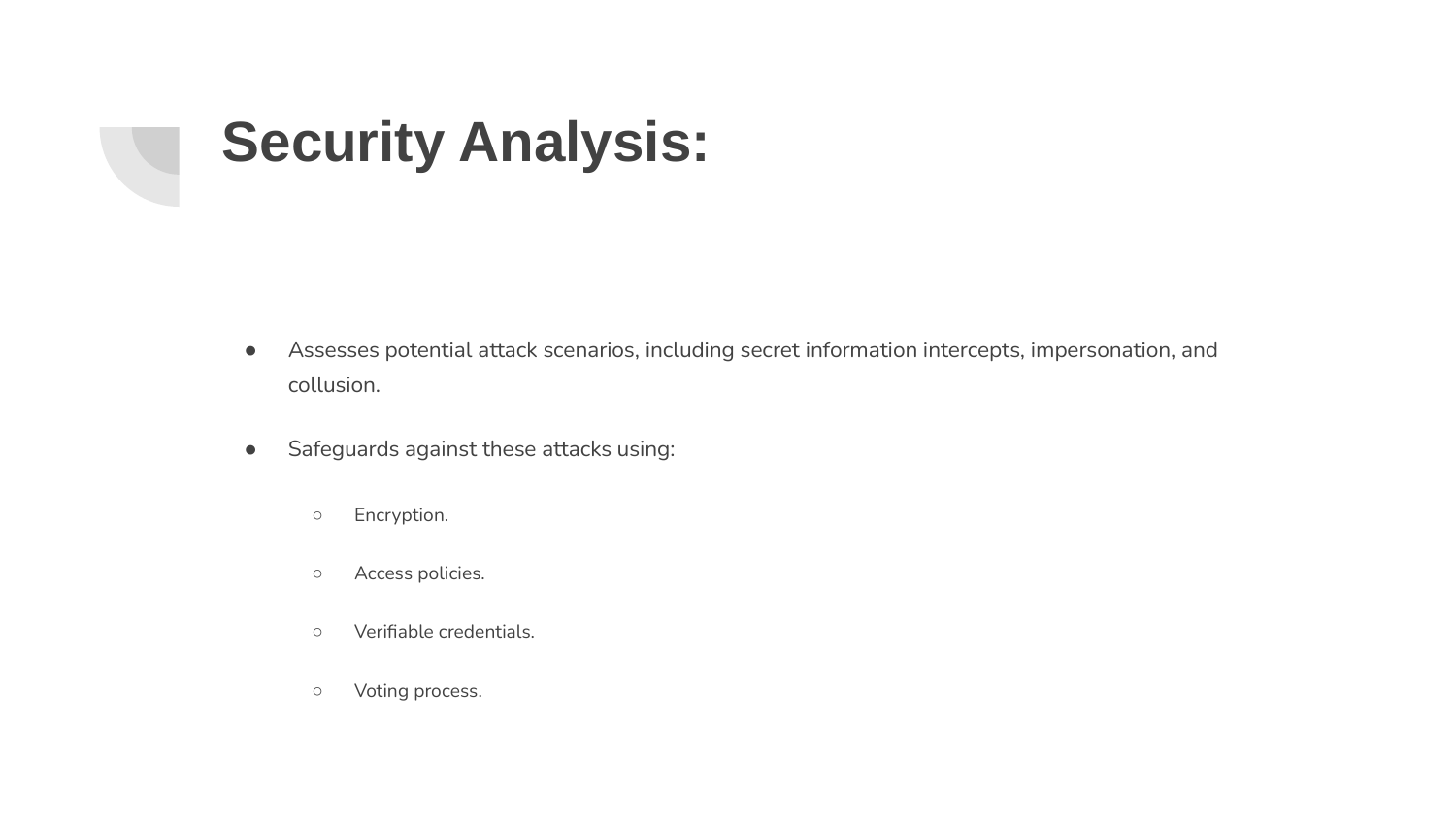

# Security Analysis:
Assesses potential attack scenarios, including secret information intercepts, impersonation, and collusion.
Safeguards against these attacks using:
Encryption.
Access policies.
Verifiable credentials.
Voting process.